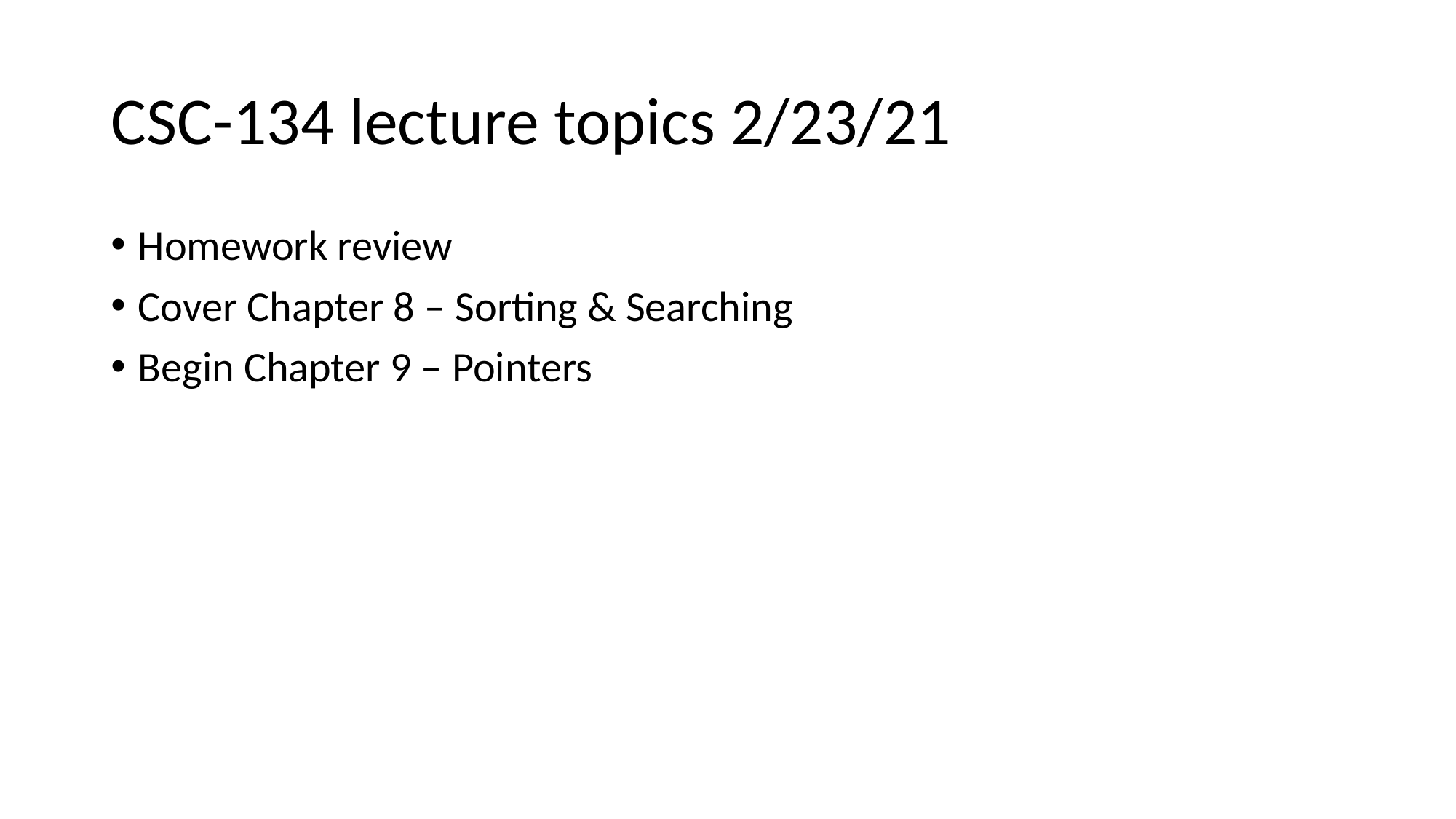

# CSC-134 lecture topics 2/23/21
Homework review
Cover Chapter 8 – Sorting & Searching
Begin Chapter 9 – Pointers